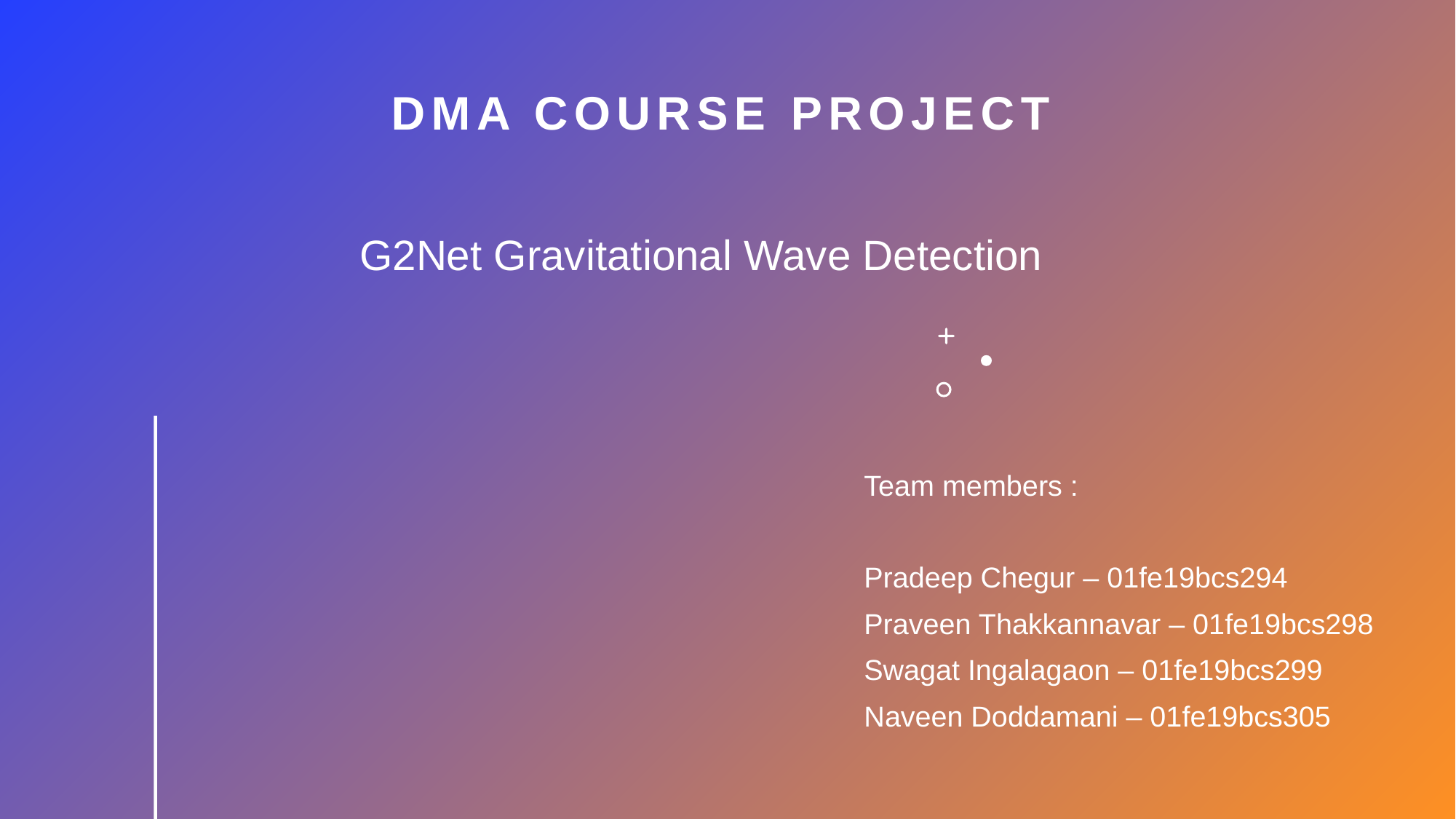

# DMA Course project
G2Net Gravitational Wave Detection

Team members :

Pradeep Chegur – 01fe19bcs294
Praveen Thakkannavar – 01fe19bcs298
Swagat Ingalagaon – 01fe19bcs299
Naveen Doddamani – 01fe19bcs305